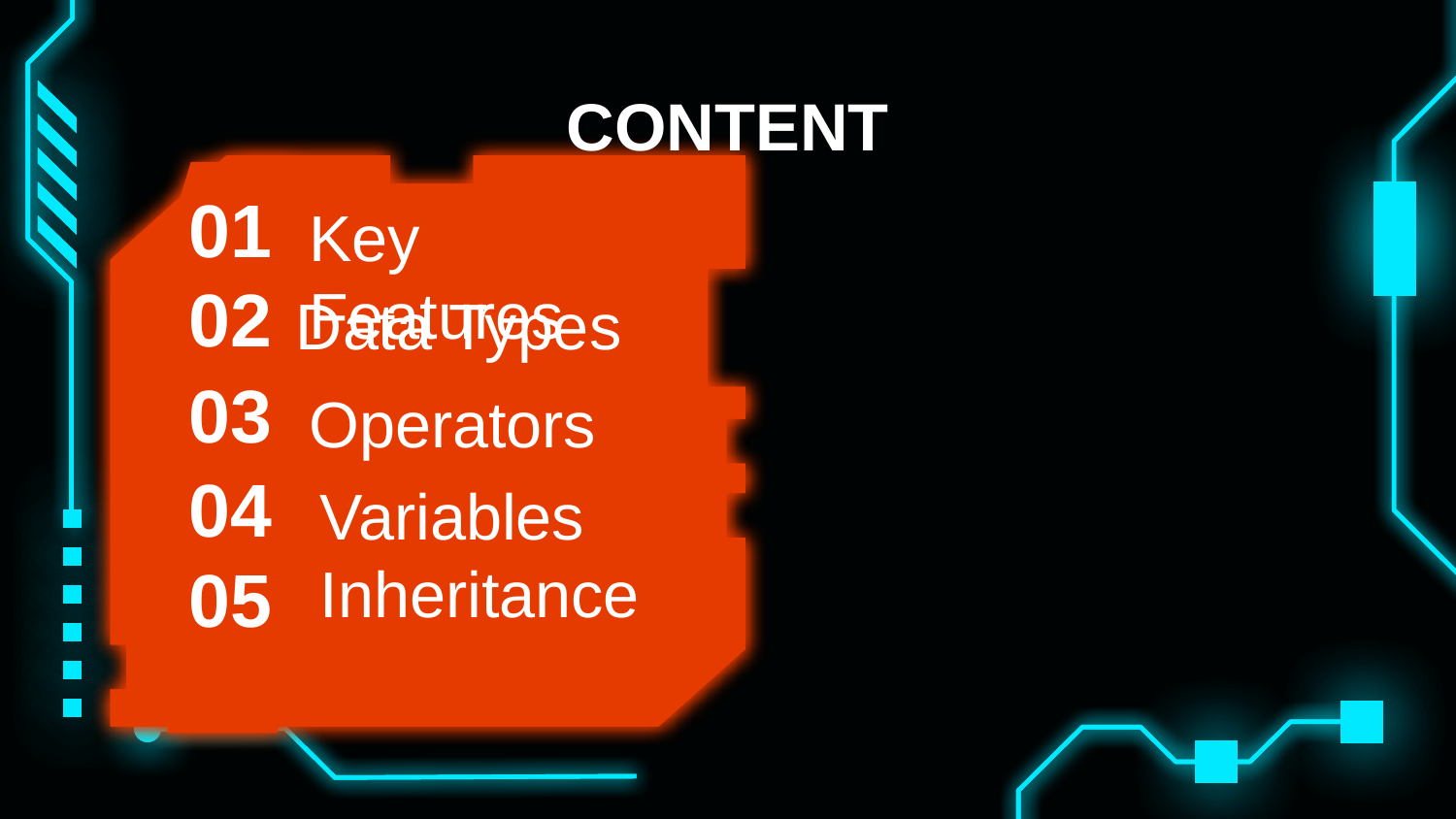

# CONTENT

01
Key Features
02
Data Types
03
Operators
04
05
Variables
Inheritance